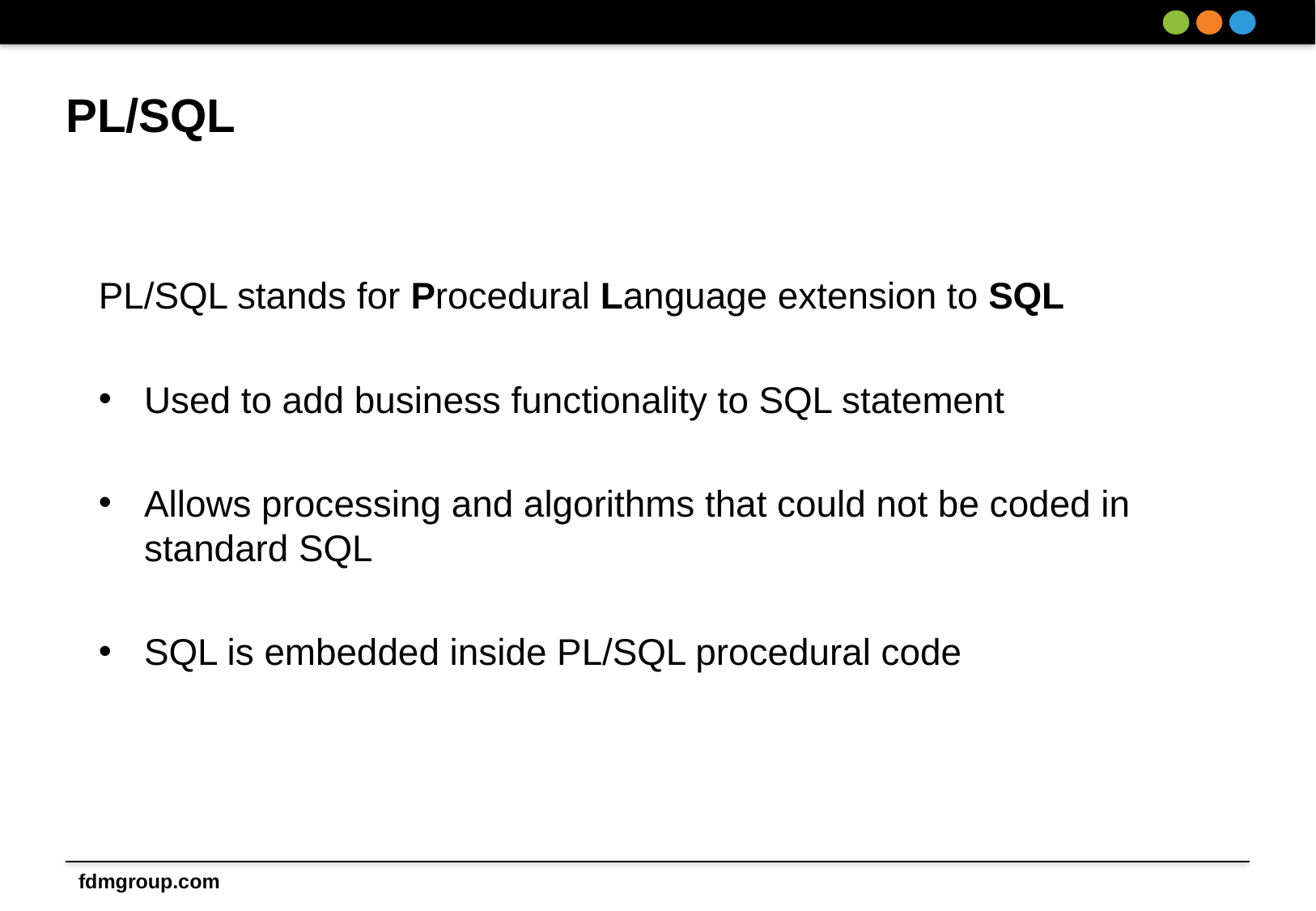

# PL/SQL

PL/SQL stands for Procedural Language extension to SQL

Used to add business functionality to SQL statement

Allows processing and algorithms that could not be coded in standard SQL

SQL is embedded inside PL/SQL procedural code